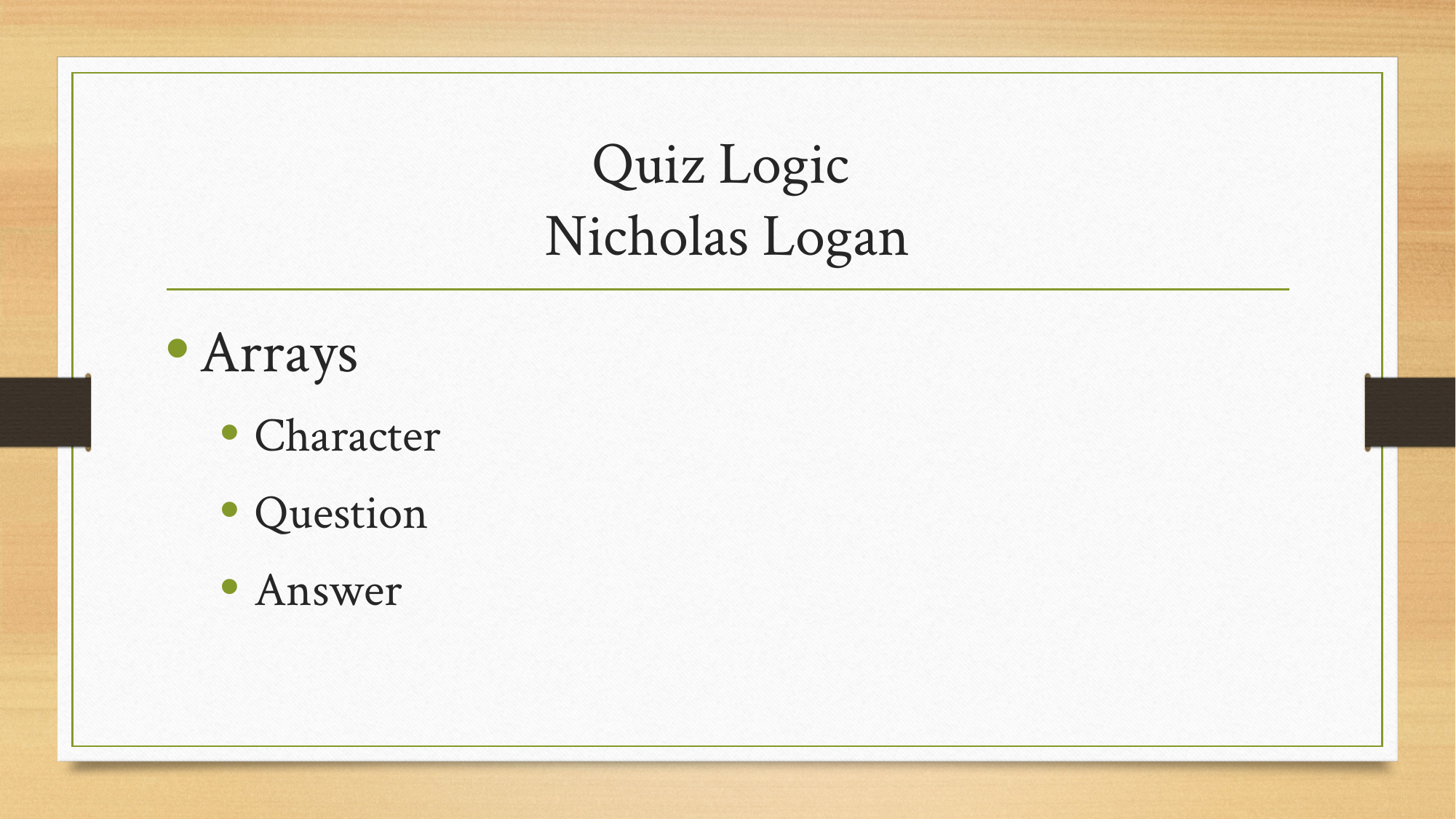

# Quiz Logic Nicholas Logan
Arrays
Character
Question
Answer